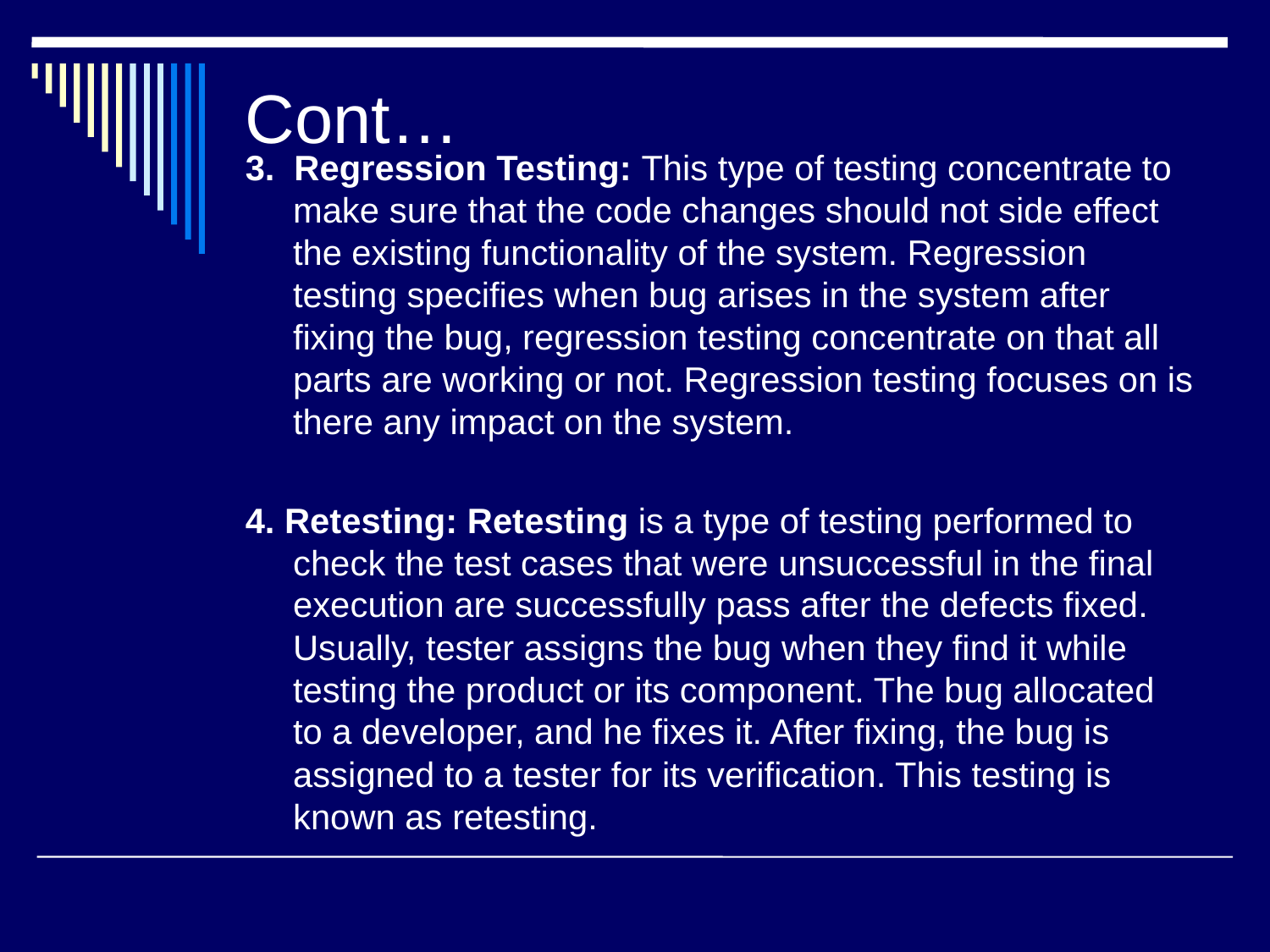

# Cont…
3.  Regression Testing: This type of testing concentrate to make sure that the code changes should not side effect the existing functionality of the system. Regression testing specifies when bug arises in the system after fixing the bug, regression testing concentrate on that all parts are working or not. Regression testing focuses on is there any impact on the system.

4. Retesting: Retesting is a type of testing performed to check the test cases that were unsuccessful in the final execution are successfully pass after the defects fixed. Usually, tester assigns the bug when they find it while testing the product or its component. The bug allocated to a developer, and he fixes it. After fixing, the bug is assigned to a tester for its verification. This testing is known as retesting.